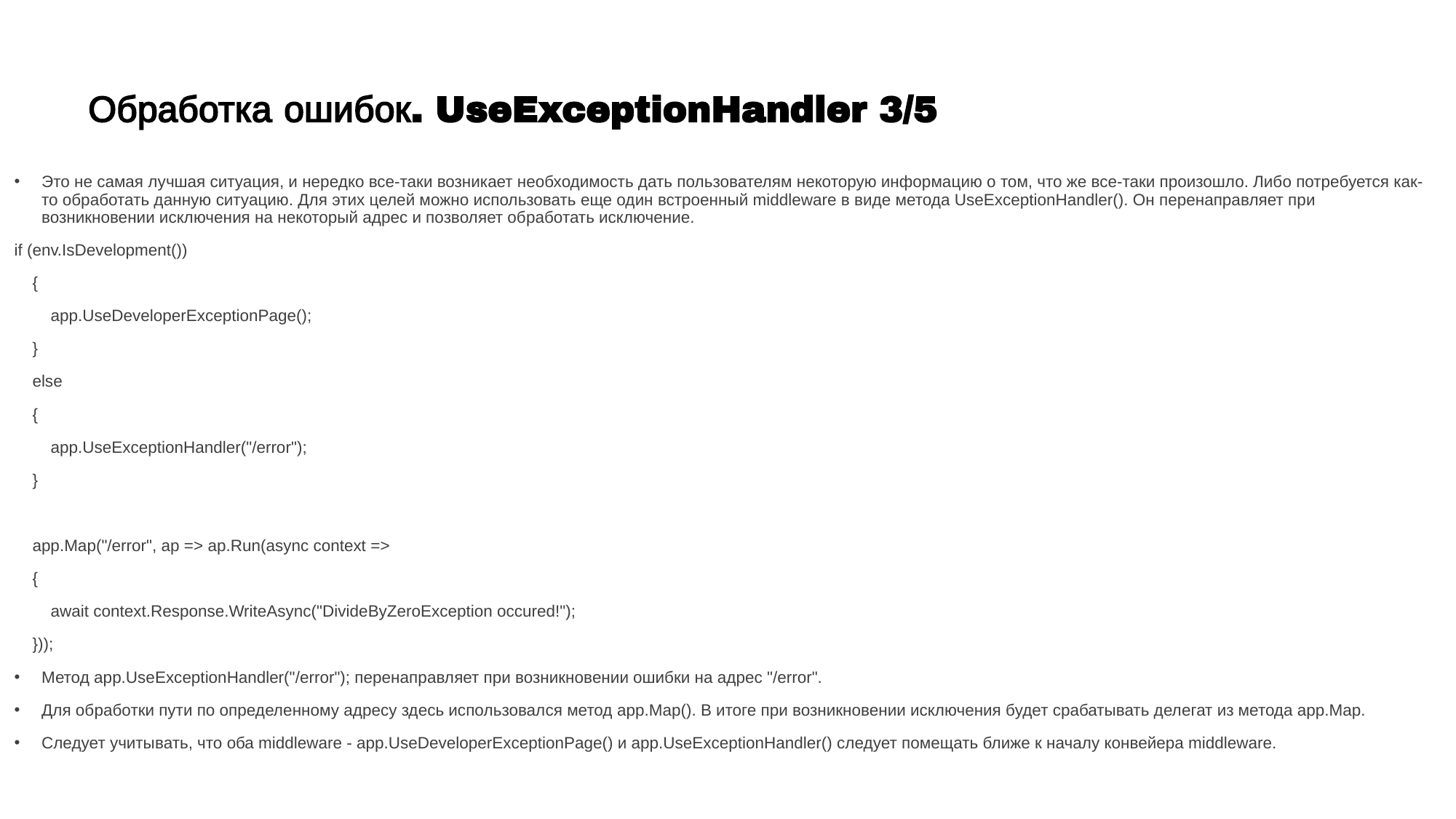

# Обработка ошибок. UseExceptionHandler 3/5
Это не самая лучшая ситуация, и нередко все-таки возникает необходимость дать пользователям некоторую информацию о том, что же все-таки произошло. Либо потребуется как-то обработать данную ситуацию. Для этих целей можно использовать еще один встроенный middleware в виде метода UseExceptionHandler(). Он перенаправляет при возникновении исключения на некоторый адрес и позволяет обработать исключение.
if (env.IsDevelopment())
    {
        app.UseDeveloperExceptionPage();
    }
    else
    {
        app.UseExceptionHandler("/error");
    }

    app.Map("/error", ap => ap.Run(async context =>
    {
        await context.Response.WriteAsync("DivideByZeroException occured!");
    }));
Метод app.UseExceptionHandler("/error"); перенаправляет при возникновении ошибки на адрес "/error".
Для обработки пути по определенному адресу здесь использовался метод app.Map(). В итоге при возникновении исключения будет срабатывать делегат из метода app.Map.
Следует учитывать, что оба middleware - app.UseDeveloperExceptionPage() и app.UseExceptionHandler() следует помещать ближе к началу конвейера middleware.